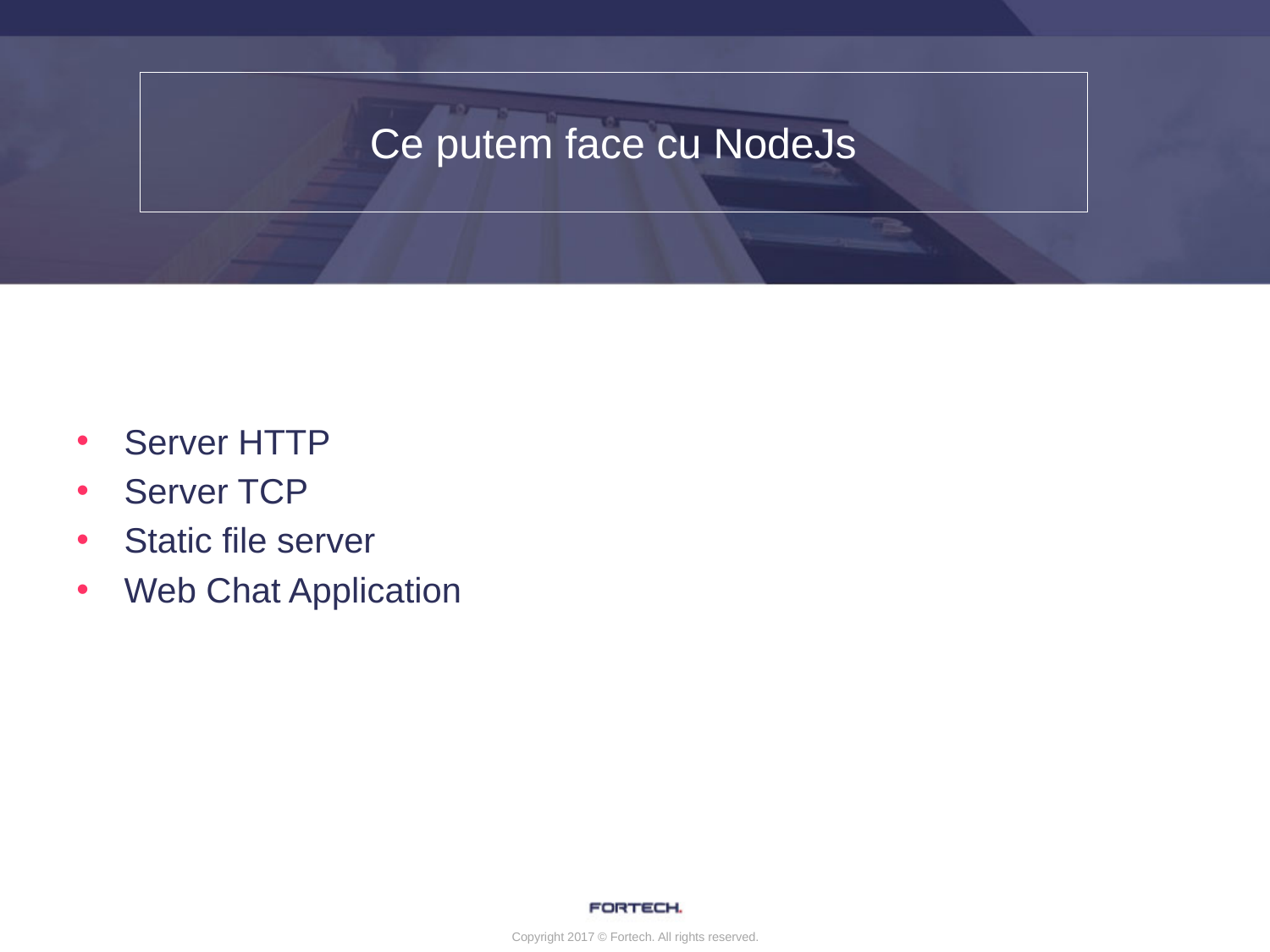

# Ce putem face cu NodeJs

Server HTTP
Server TCP
Static file server
Web Chat Application